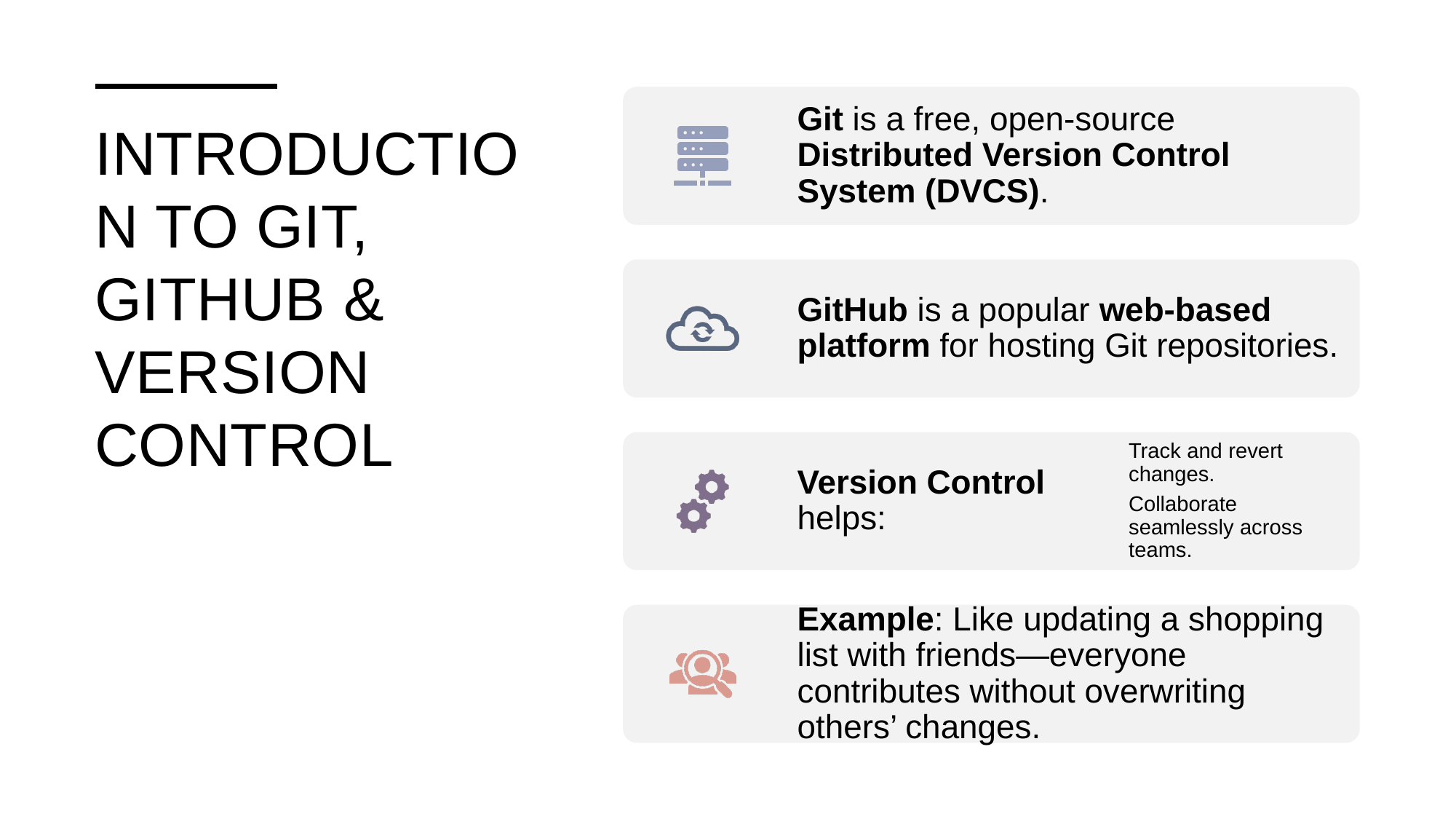

Git is a free, open-source Distributed Version Control System (DVCS).
GitHub is a popular web-based platform for hosting Git repositories.
Version Control helps:
Track and revert changes.
Collaborate seamlessly across teams.
Example: Like updating a shopping list with friends—everyone contributes without overwriting others’ changes.
# Introduction to Git, GitHub & Version Control